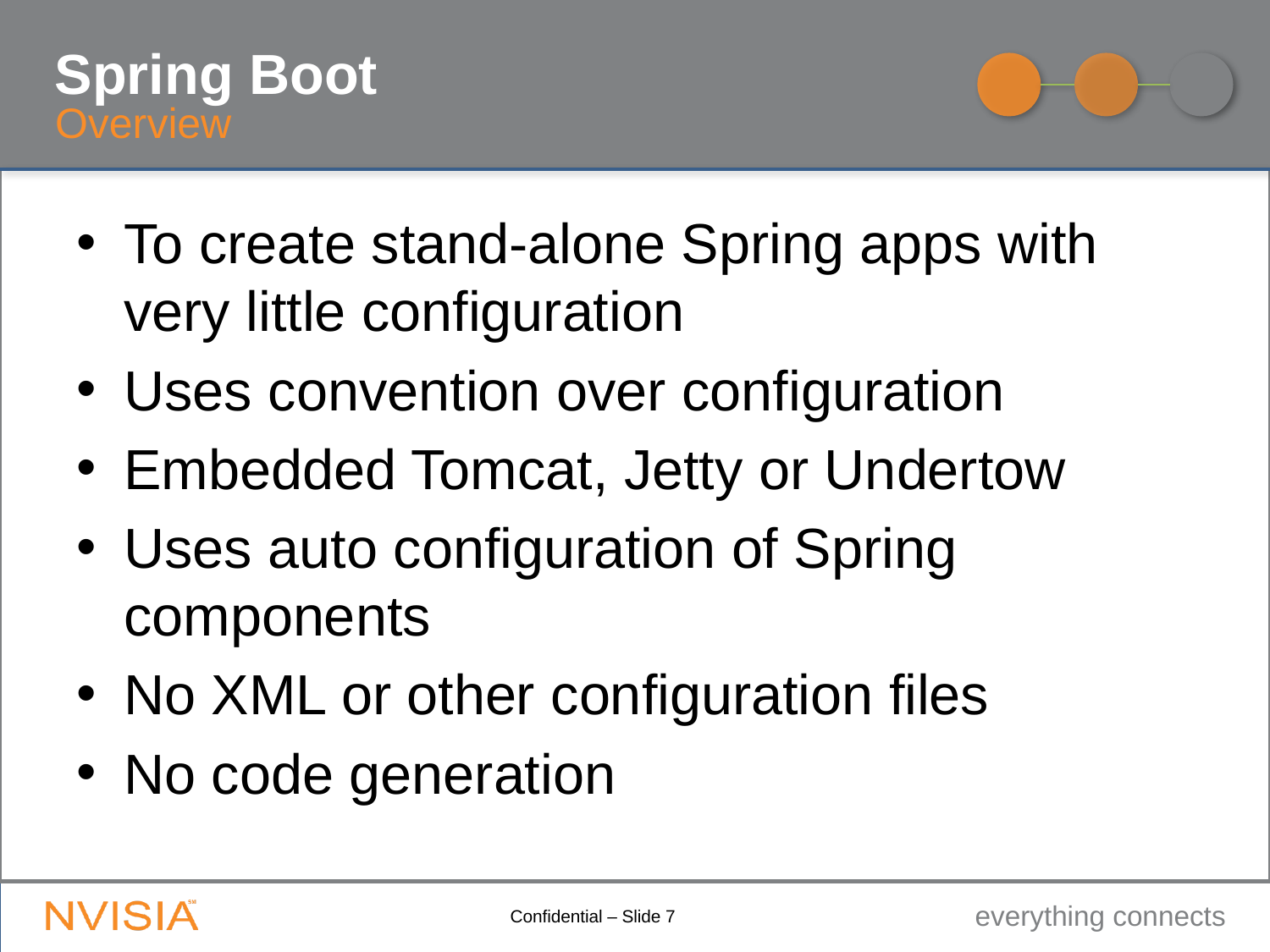

# Spring Boot
Overview
To create stand-alone Spring apps with very little configuration
Uses convention over configuration
Embedded Tomcat, Jetty or Undertow
Uses auto configuration of Spring components
No XML or other configuration files
No code generation